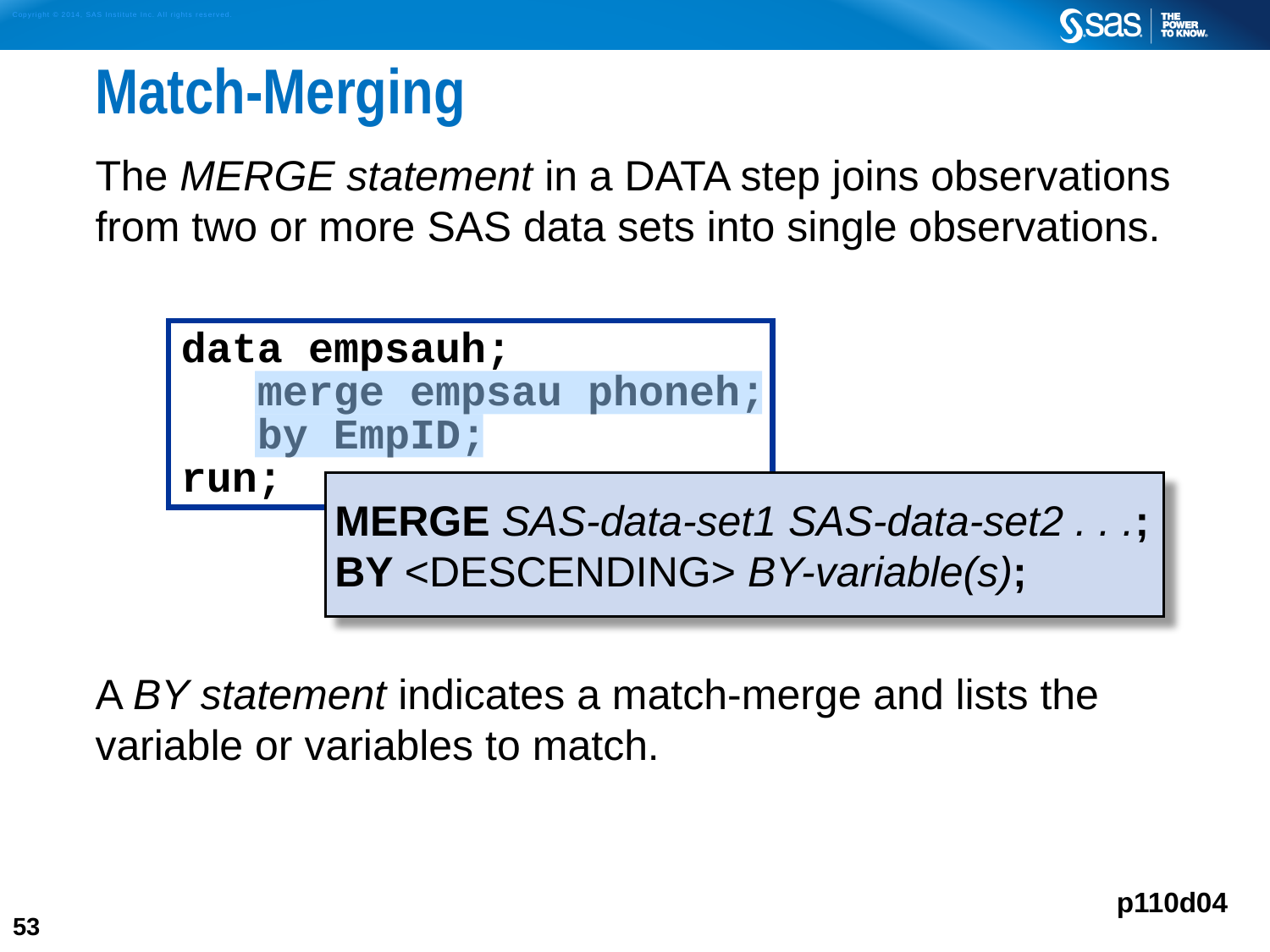

# Match-Merging
The MERGE statement in a DATA step joins observations from two or more SAS data sets into single observations.

A BY statement indicates a match-merge and lists the variable or variables to match.
data empsauh;
   merge empsau phoneh;
   by EmpID;
run;

MERGE SAS-data-set1 SAS-data-set2 . . .;
BY <DESCENDING> BY-variable(s);
p110d04
53